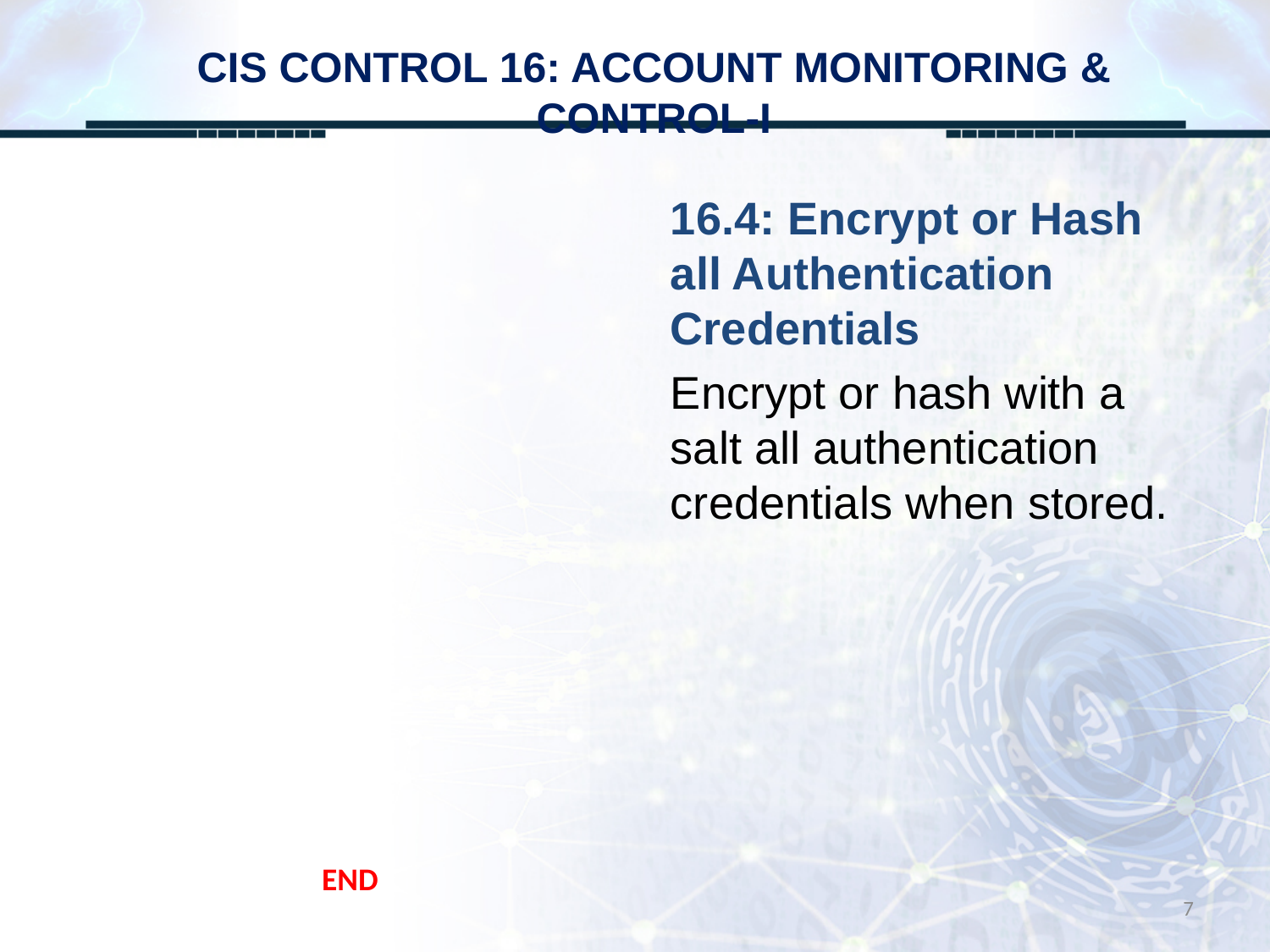

# CIS CONTROL 16: ACCOUNT MONITORING & CONTROL-I
16.4: Encrypt or Hash all Authentication Credentials
Encrypt or hash with a salt all authentication credentials when stored.
END
7